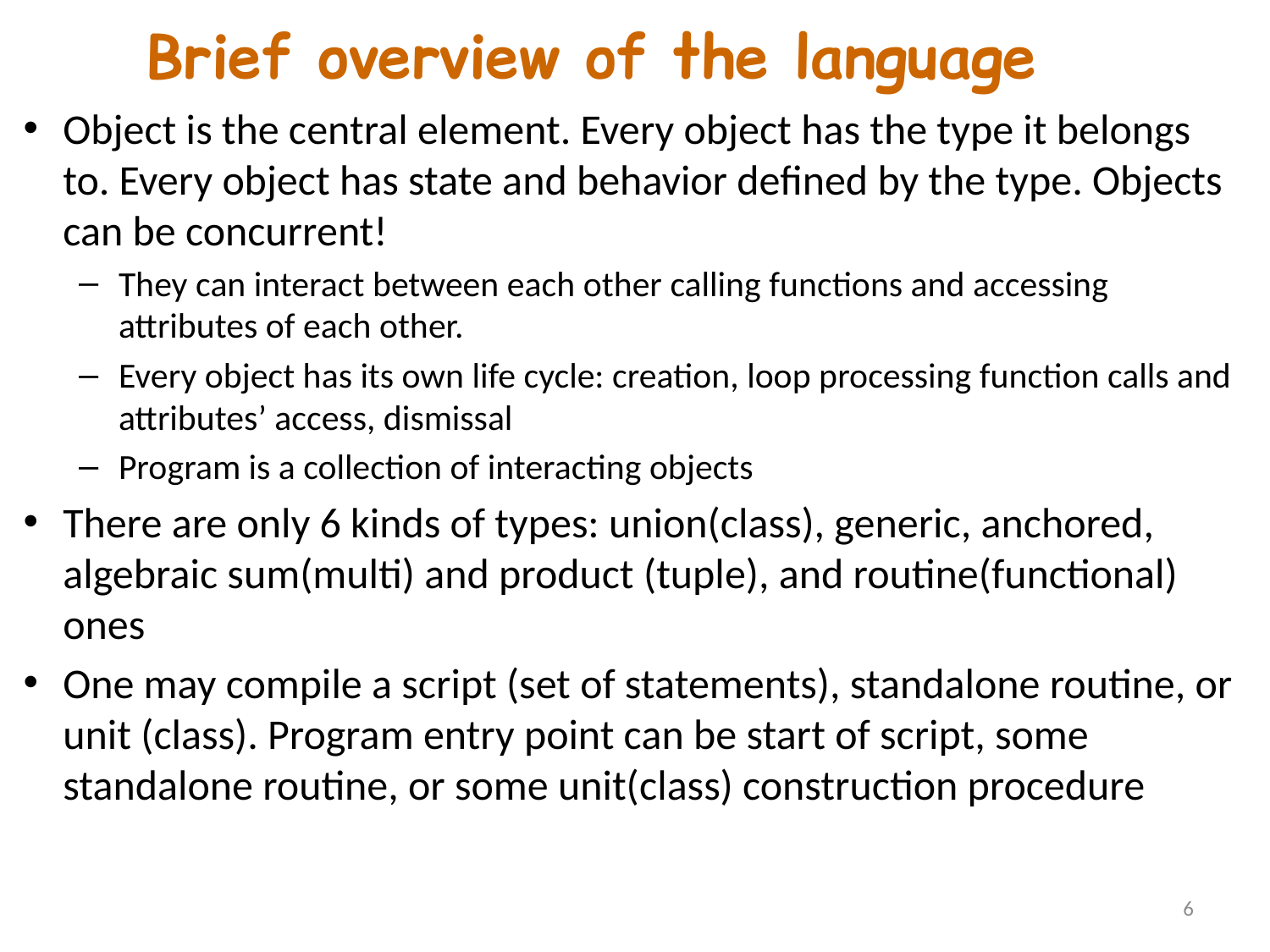

# Brief overview of the language
Object is the central element. Every object has the type it belongs to. Every object has state and behavior defined by the type. Objects can be concurrent!
They can interact between each other calling functions and accessing attributes of each other.
Every object has its own life cycle: creation, loop processing function calls and attributes’ access, dismissal
Program is a collection of interacting objects
There are only 6 kinds of types: union(class), generic, anchored, algebraic sum(multi) and product (tuple), and routine(functional) ones
One may compile a script (set of statements), standalone routine, or unit (class). Program entry point can be start of script, some standalone routine, or some unit(class) construction procedure
6